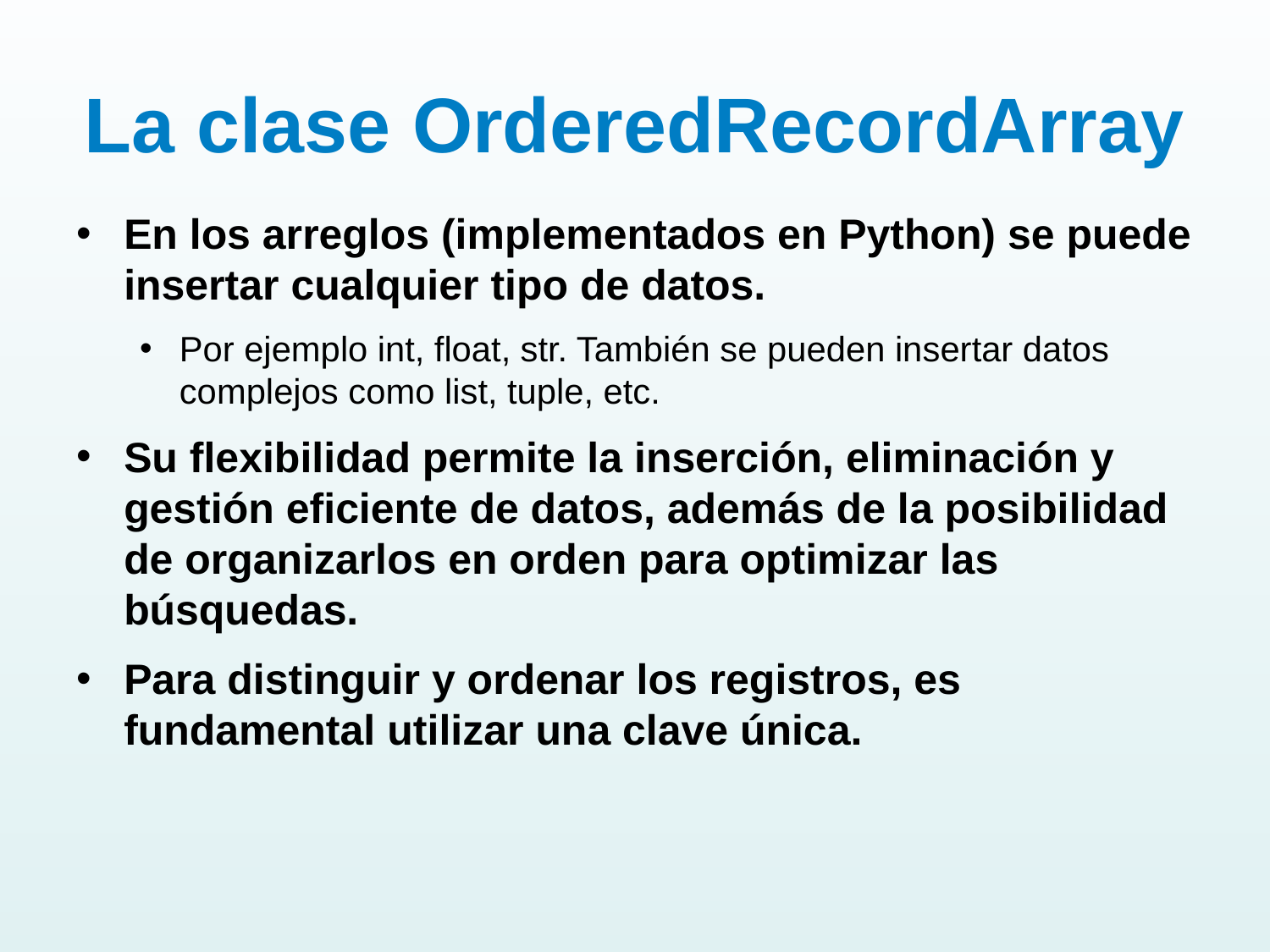

# La clase OrderedRecordArray
En los arreglos (implementados en Python) se puede insertar cualquier tipo de datos.
Por ejemplo int, float, str. También se pueden insertar datos complejos como list, tuple, etc.
Su flexibilidad permite la inserción, eliminación y gestión eficiente de datos, además de la posibilidad de organizarlos en orden para optimizar las búsquedas.
Para distinguir y ordenar los registros, es fundamental utilizar una clave única.